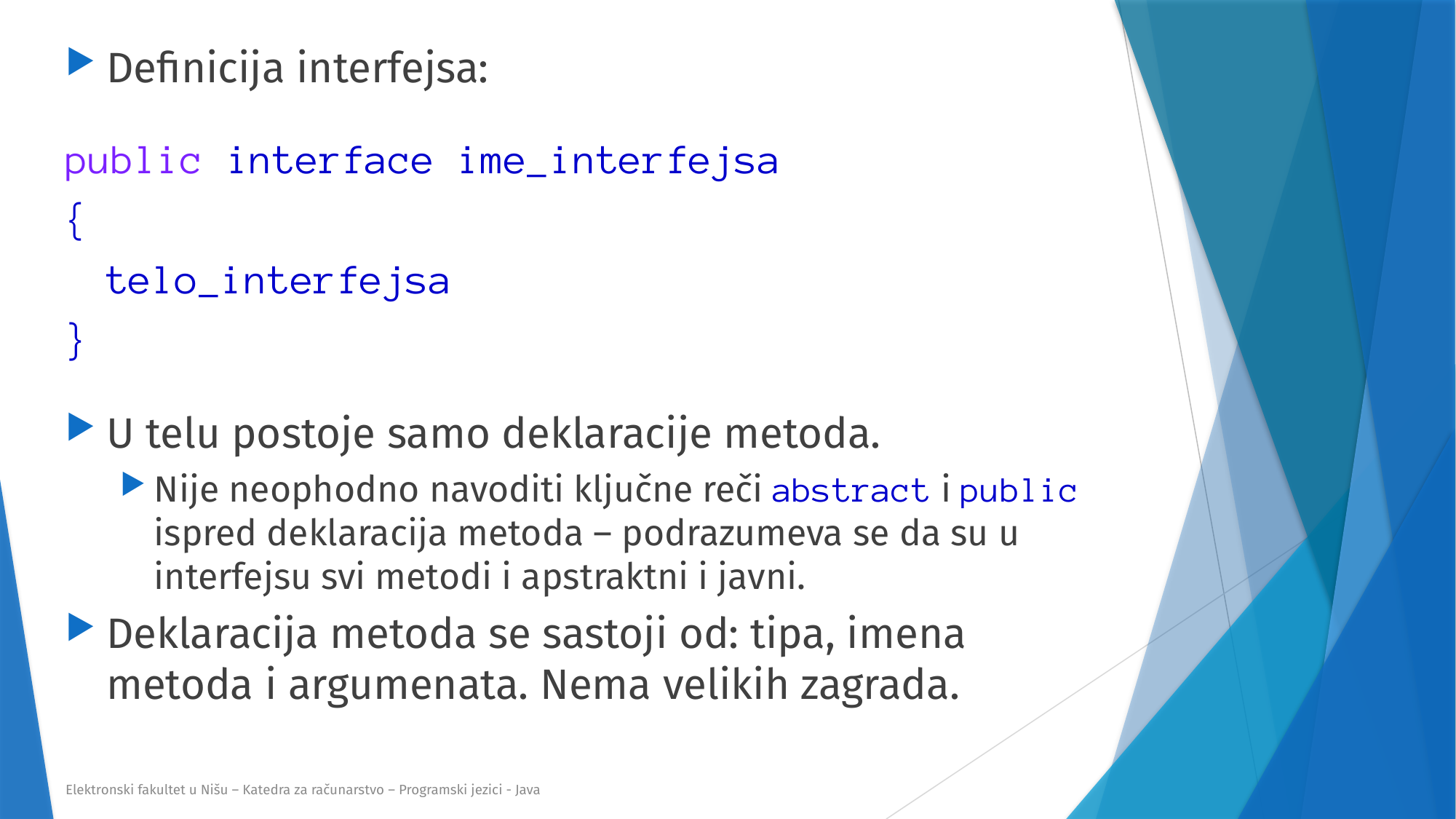

Definicija interfejsa:

public interface ime_interfejsa
{
	telo_interfejsa
}

U telu postoje samo deklaracije metoda.
Nije neophodno navoditi ključne reči abstract i public ispred deklaracija metoda – podrazumeva se da su u interfejsu svi metodi i apstraktni i javni.
Deklaracija metoda se sastoji od: tipa, imena metoda i argumenata. Nema velikih zagrada.

Elektronski fakultet u Nišu – Katedra za računarstvo – Programski jezici - Java